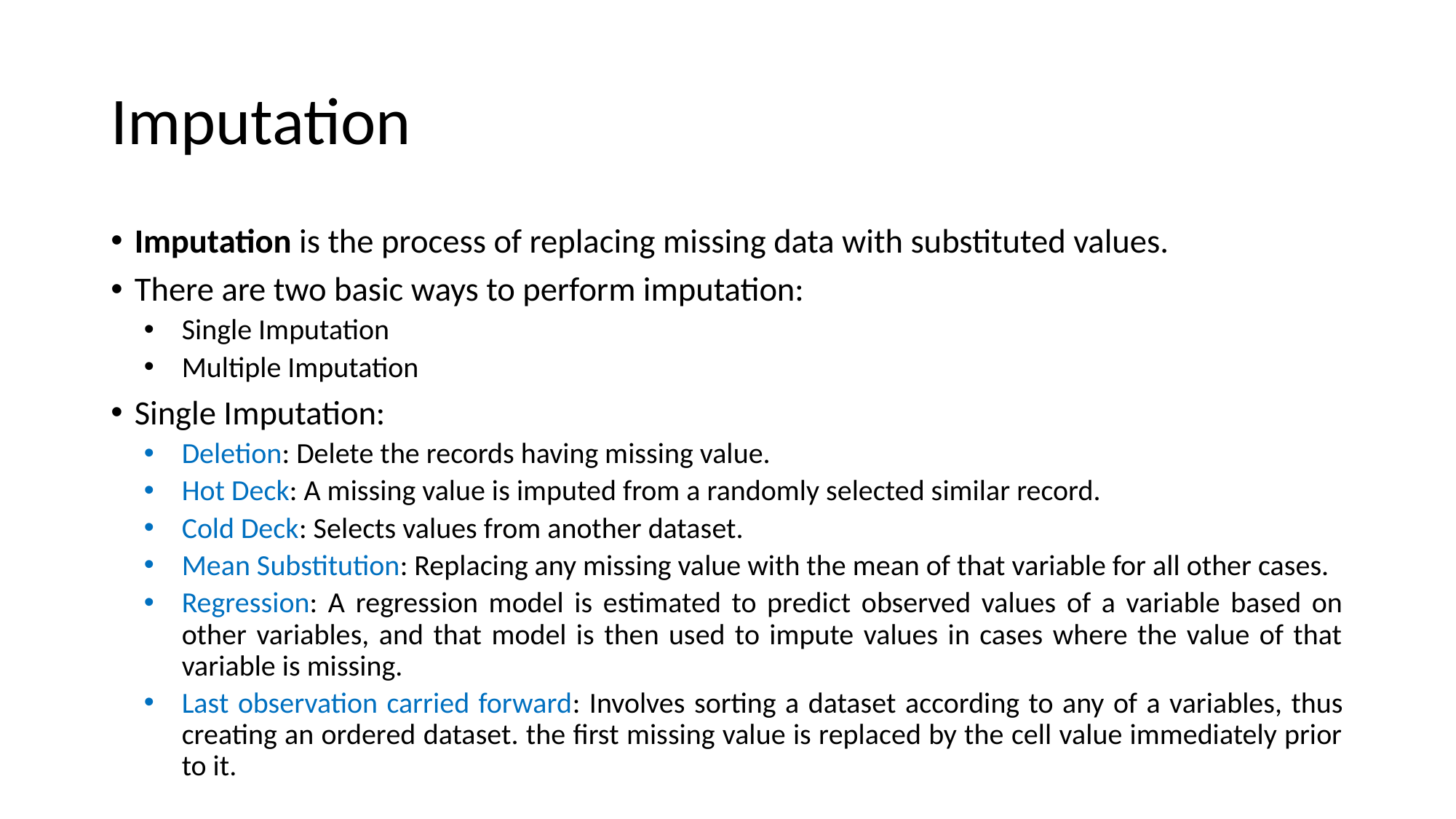

# Imputation
Imputation is the process of replacing missing data with substituted values.
There are two basic ways to perform imputation:
Single Imputation
Multiple Imputation
Single Imputation:
Deletion: Delete the records having missing value.
Hot Deck: A missing value is imputed from a randomly selected similar record.
Cold Deck: Selects values from another dataset.
Mean Substitution: Replacing any missing value with the mean of that variable for all other cases.
Regression: A regression model is estimated to predict observed values of a variable based on other variables, and that model is then used to impute values in cases where the value of that variable is missing.
Last observation carried forward: Involves sorting a dataset according to any of a variables, thus creating an ordered dataset. the first missing value is replaced by the cell value immediately prior to it.